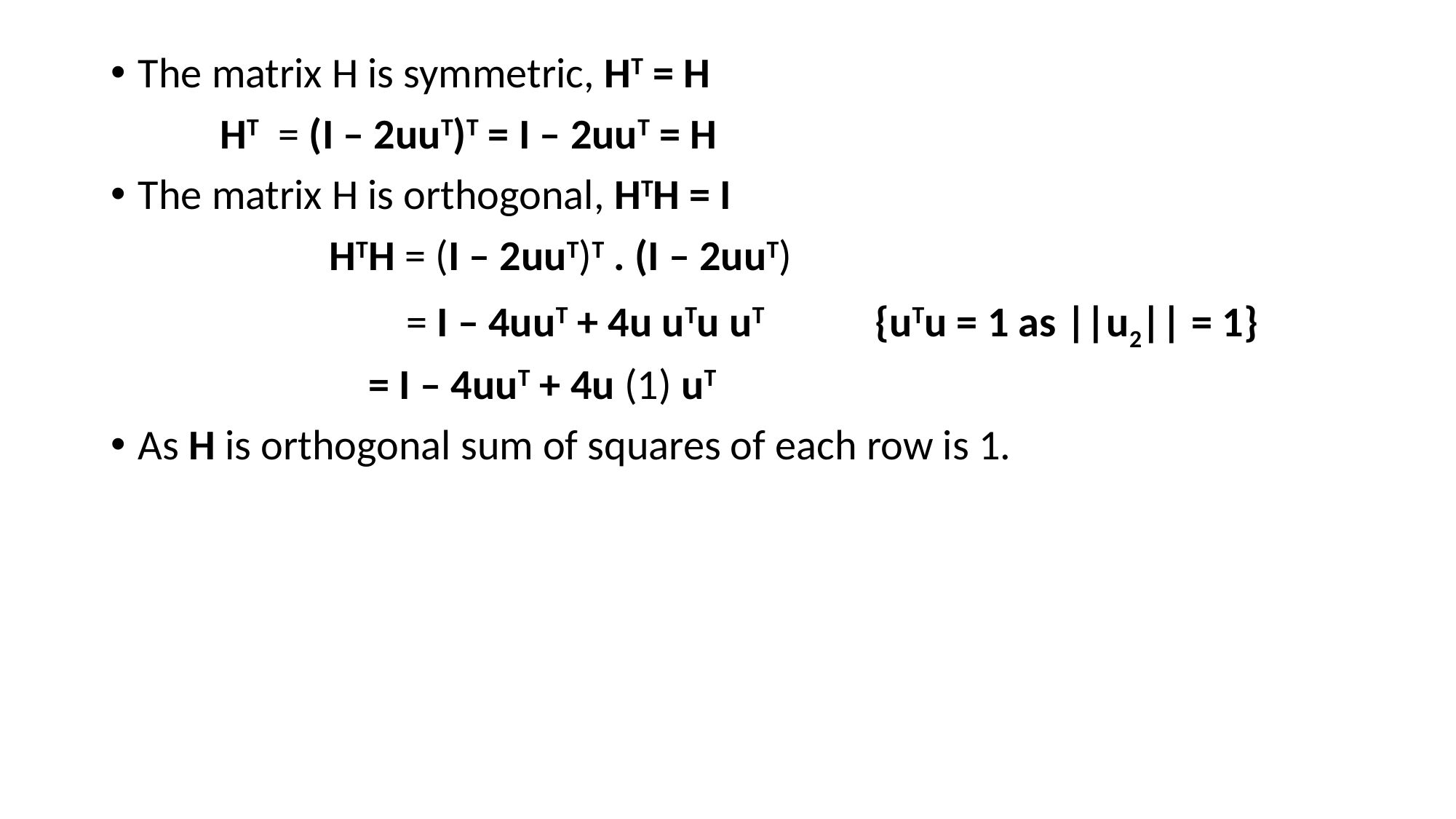

The matrix H is symmetric, HT = H
	HT  = (I – 2uuT)T = I – 2uuT = H
The matrix H is orthogonal, HTH = I
		HTH = (I – 2uuT)T . (I – 2uuT)
		        = I – 4uuT + 4u uTu uT 	{uTu = 1 as ||u2|| = 1}
                                             = I – 4uuT + 4u (1) uT
As H is orthogonal sum of squares of each row is 1.